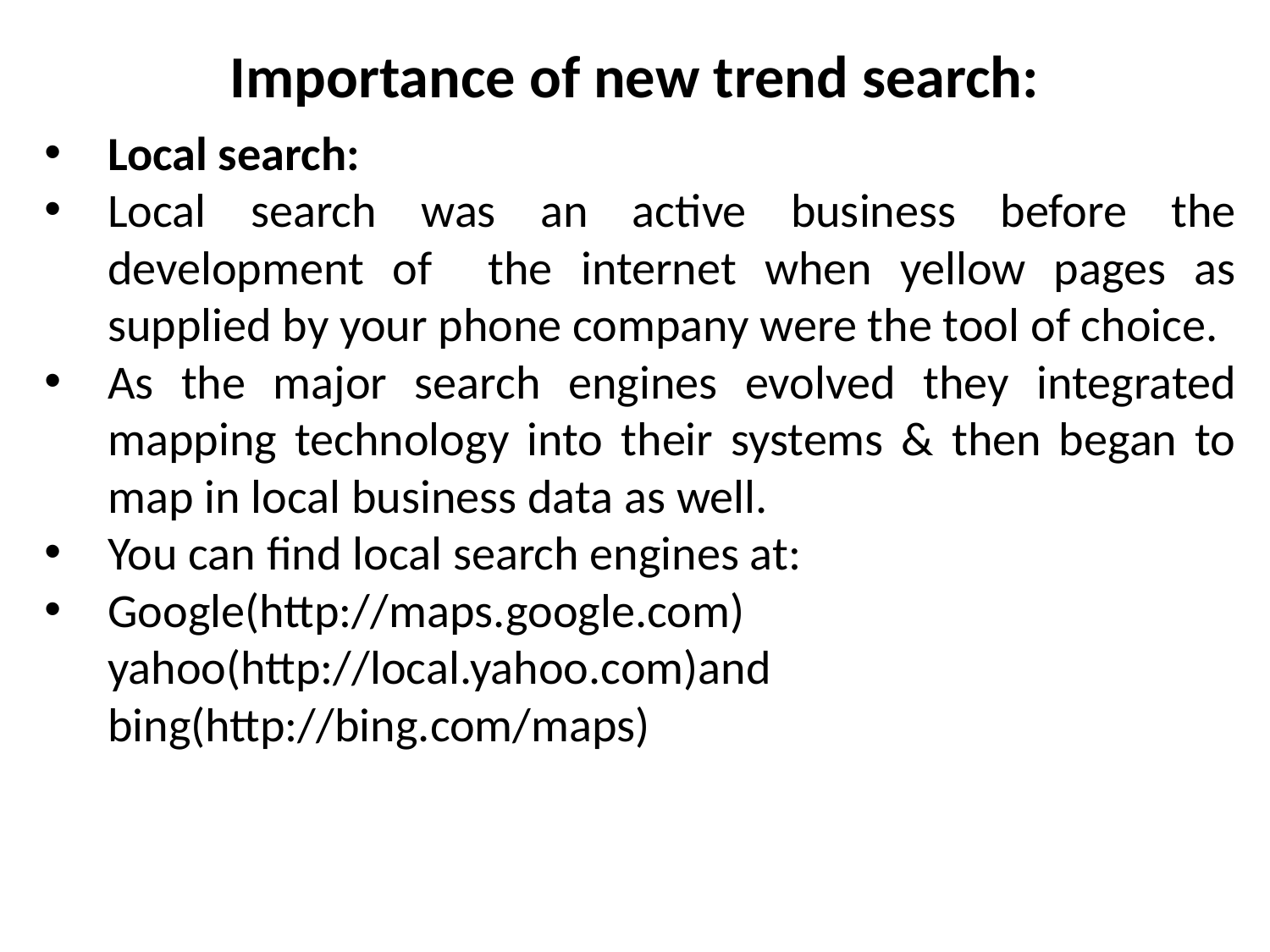

# Importance of new trend search:
Local search:
Local search was an active business before the development of  the internet when yellow pages as supplied by your phone company were the tool of choice.
As the major search engines evolved they integrated mapping technology into their systems & then began to map in local business data as well.
You can find local search engines at:
Google(http://maps.google.com) yahoo(http://local.yahoo.com)and bing(http://bing.com/maps)